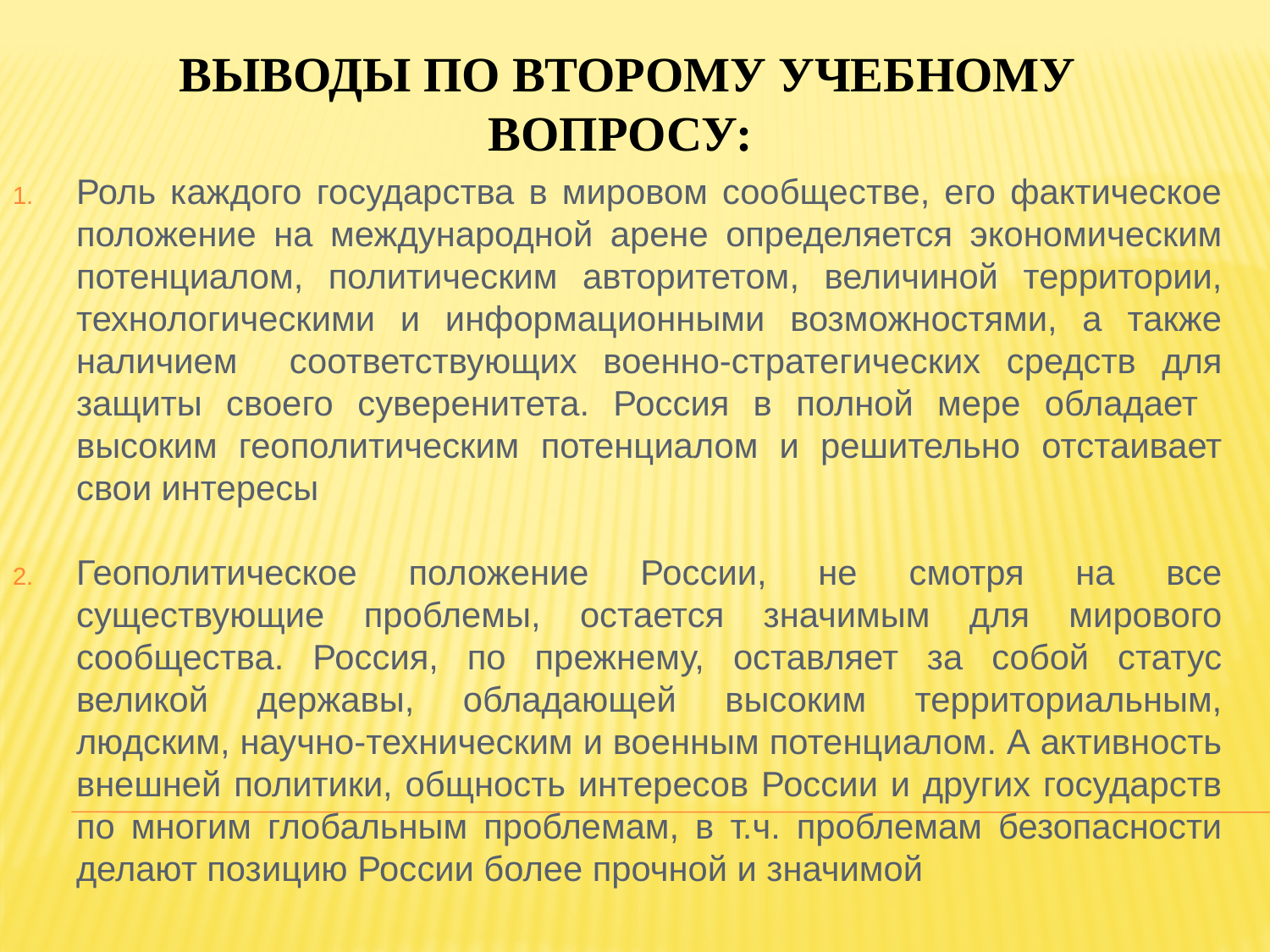

# Выводы по второму учебному вопросу:
Роль каждого государства в мировом сообществе, его фактическое положение на международной арене определяется экономическим потенциалом, политическим авторитетом, величиной территории, технологическими и информационными возможностями, а также наличием  соответствующих военно-стратегических средств для защиты своего суверенитета. Россия в полной мере обладает  высоким геополитическим потенциалом и решительно отстаивает свои интересы

Геополитическое положение России, не смотря на все существующие проблемы, остается значимым для мирового сообщества. Россия, по прежнему, оставляет за собой статус великой державы, обладающей высоким территориальным, людским, научно-техническим и военным потенциалом. А активность внешней политики, общность интересов России и других государств по многим глобальным проблемам, в т.ч. проблемам безопасности делают позицию России более прочной и значимой